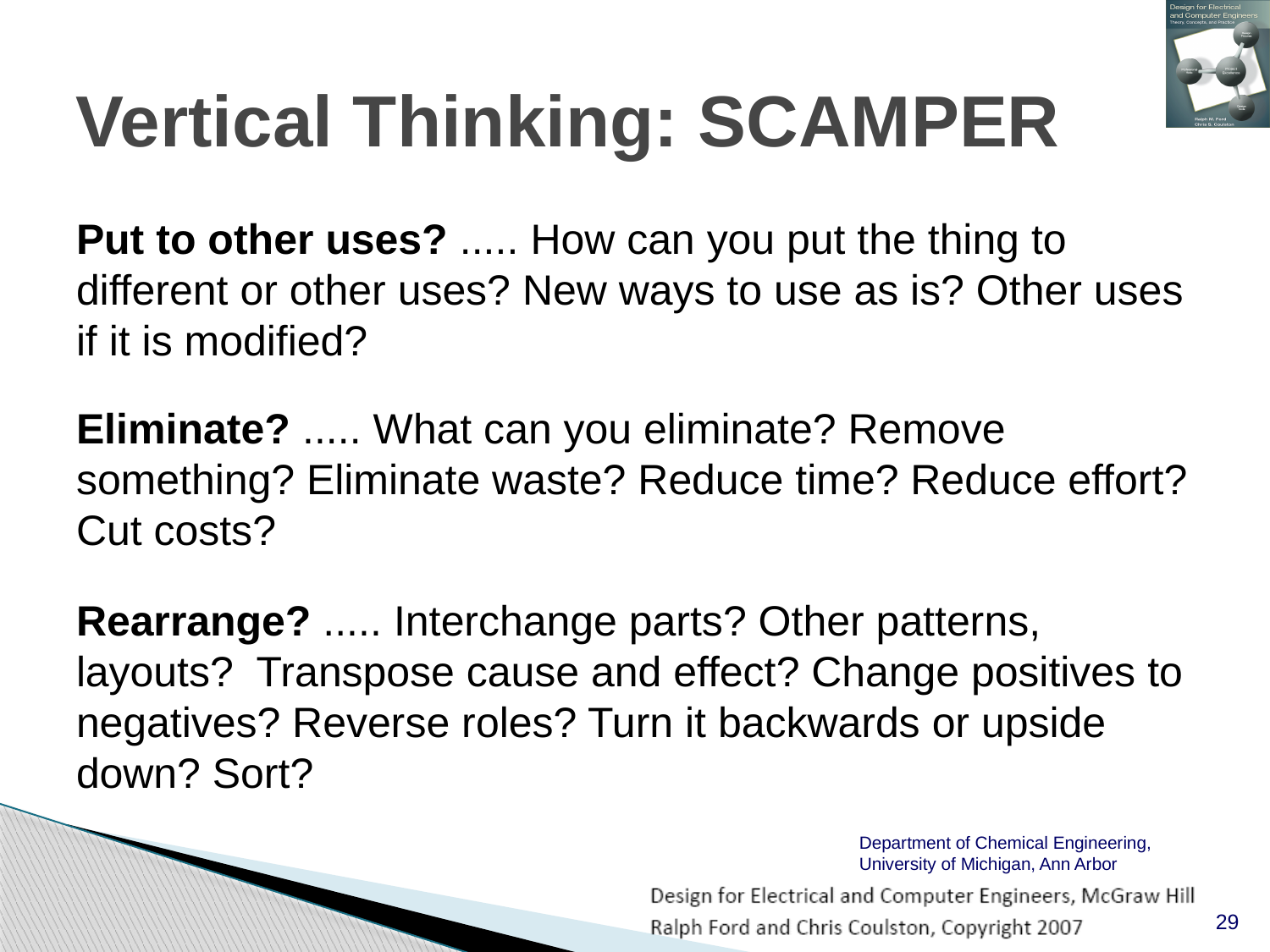

# Vertical Thinking: SCAMPER

Put to other uses? ..... How can you put the thing to different or other uses? New ways to use as is? Other uses if it is modified?

Eliminate? ..... What can you eliminate? Remove something? Eliminate waste? Reduce time? Reduce effort? Cut costs?

Rearrange? ..... Interchange parts? Other patterns, layouts?  Transpose cause and effect? Change positives to negatives? Reverse roles? Turn it backwards or upside down? Sort?

Department of Chemical Engineering, University of Michigan, Ann Arbor
29